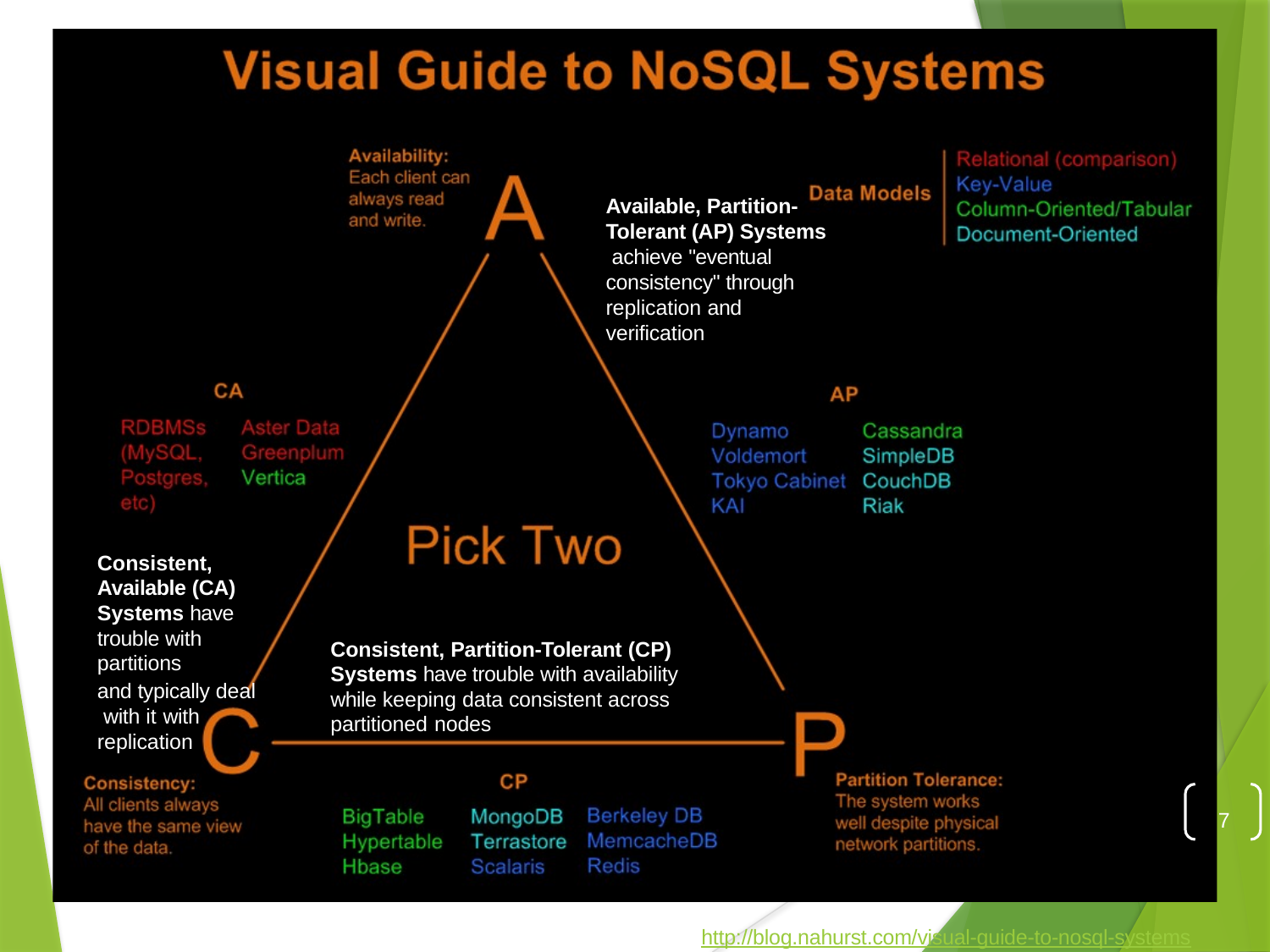

Available, Partition-  Tolerant (AP) Systems  achieve "eventual  consistency" through  replication and  verification
Consistent,  Available (CA)  Systems have  trouble with  partitions
and typically deal  with it with  replication
Consistent, Partition-Tolerant (CP)  Systems have trouble with availability  while keeping data consistent across  partitioned nodes

7
http://blog.nahurst.com/visual-guide-to-nosql-systems